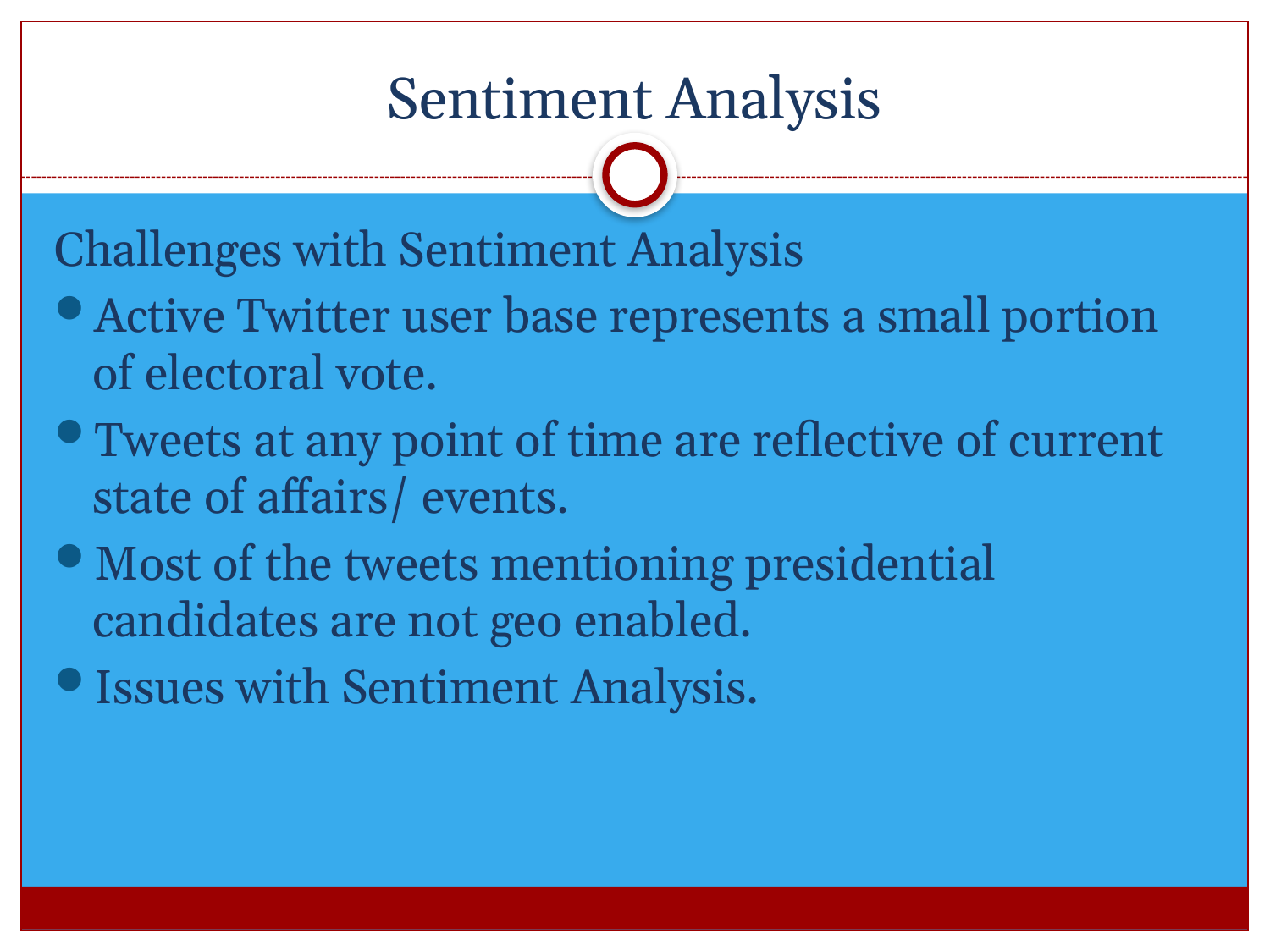

# Sentiment Analysis
Challenges with Sentiment Analysis
Active Twitter user base represents a small portion of electoral vote.
Tweets at any point of time are reflective of current state of affairs/ events.
Most of the tweets mentioning presidential candidates are not geo enabled.
Issues with Sentiment Analysis.